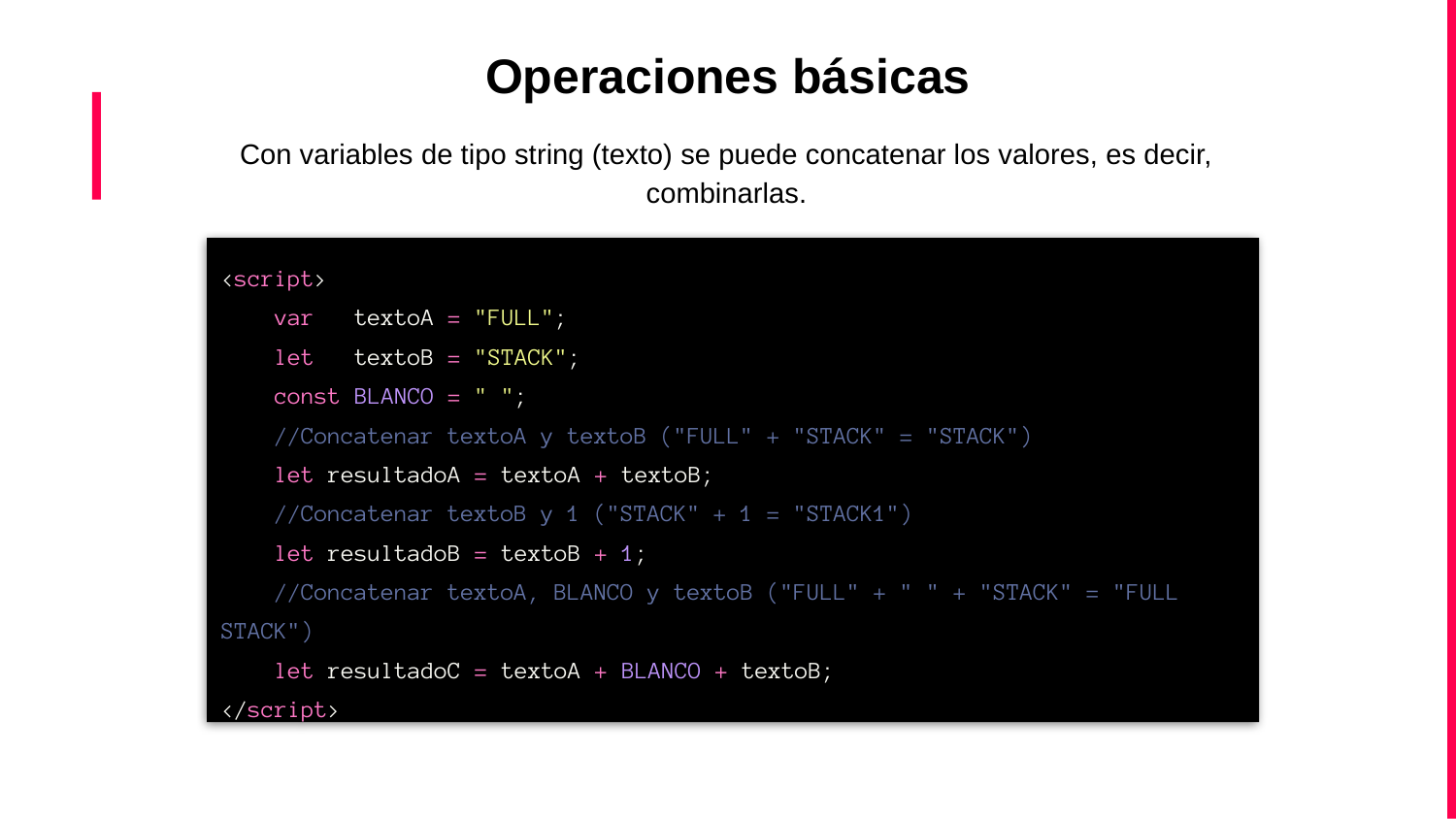

Operaciones básicas
Con variables de tipo string (texto) se puede concatenar los valores, es decir, combinarlas.
<script>
    var   textoA = "FULL";
    let   textoB = "STACK";
    const BLANCO = " ";
    //Concatenar textoA y textoB ("FULL" + "STACK" = "STACK")
    let resultadoA = textoA + textoB;
    //Concatenar textoB y 1 ("STACK" + 1 = "STACK1")
    let resultadoB = textoB + 1;
    //Concatenar textoA, BLANCO y textoB ("FULL" + " " + "STACK" = "FULL STACK")
    let resultadoC = textoA + BLANCO + textoB;
</script>